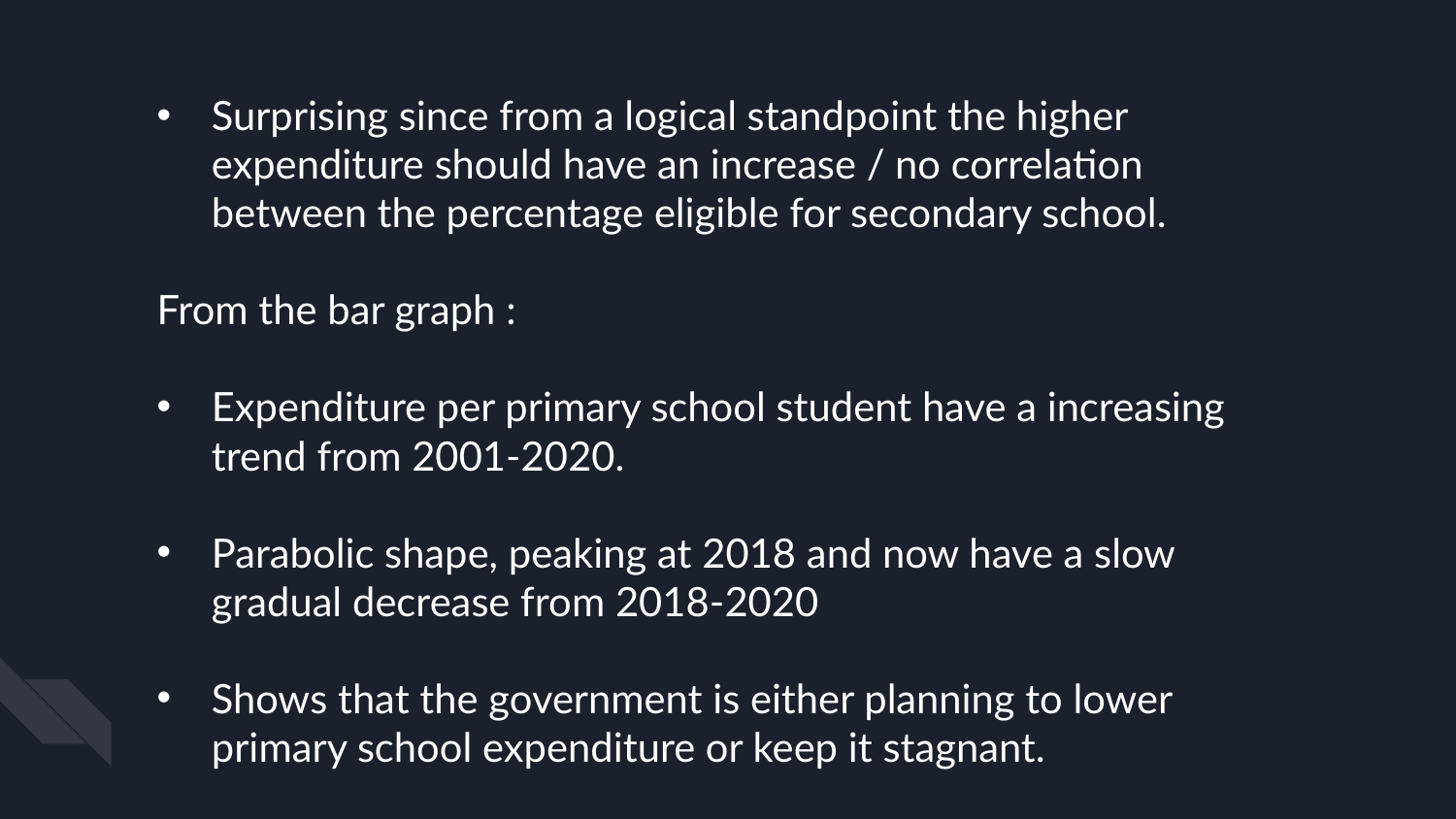

Surprising since from a logical standpoint the higher expenditure should have an increase / no correlation between the percentage eligible for secondary school.

From the bar graph :

Expenditure per primary school student have a increasing trend from 2001-2020.

Parabolic shape, peaking at 2018 and now have a slow gradual decrease from 2018-2020

Shows that the government is either planning to lower primary school expenditure or keep it stagnant.